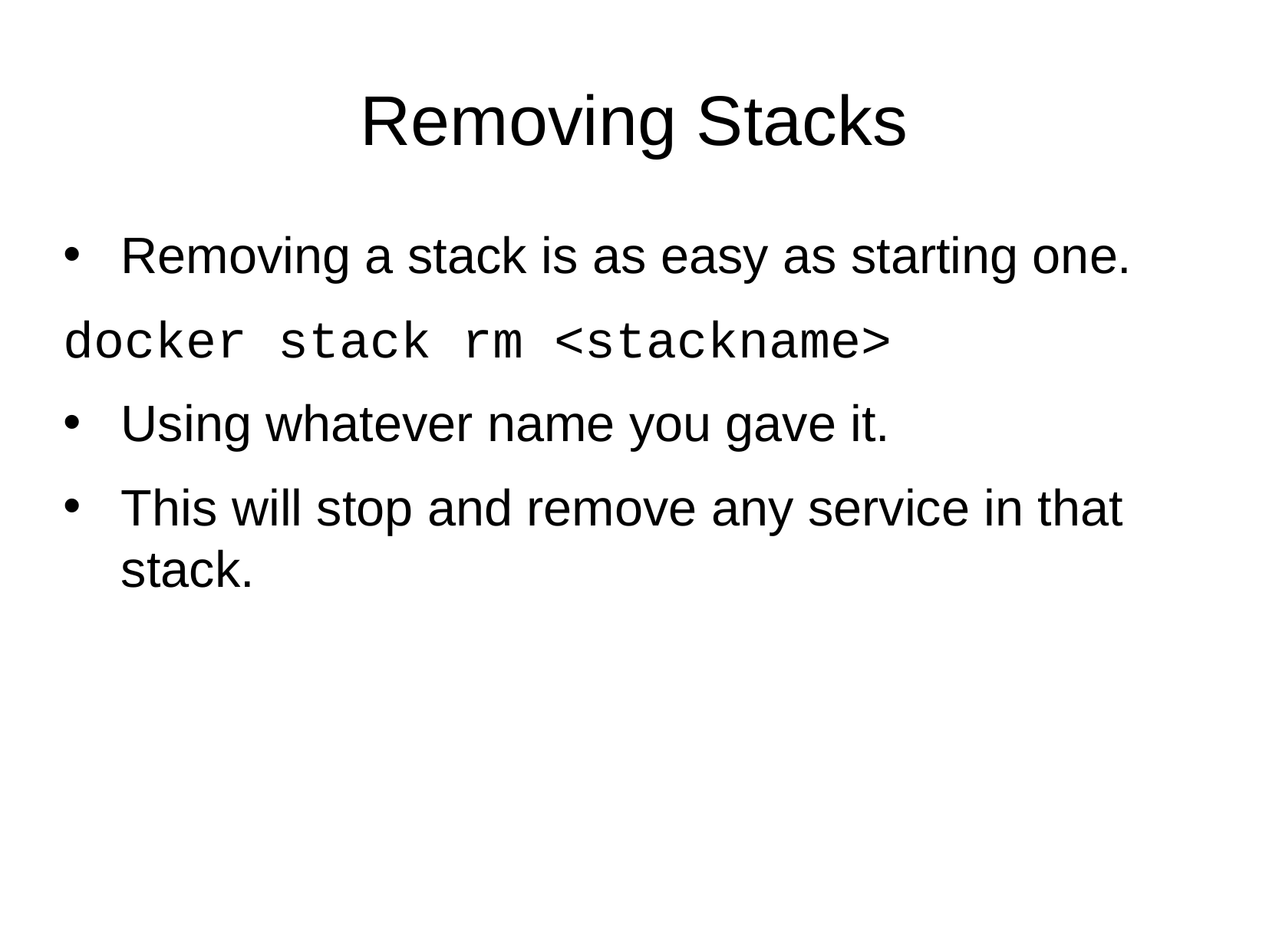

# Removing Stacks
Removing a stack is as easy as starting one.
docker stack rm <stackname>
Using whatever name you gave it.
This will stop and remove any service in that stack.